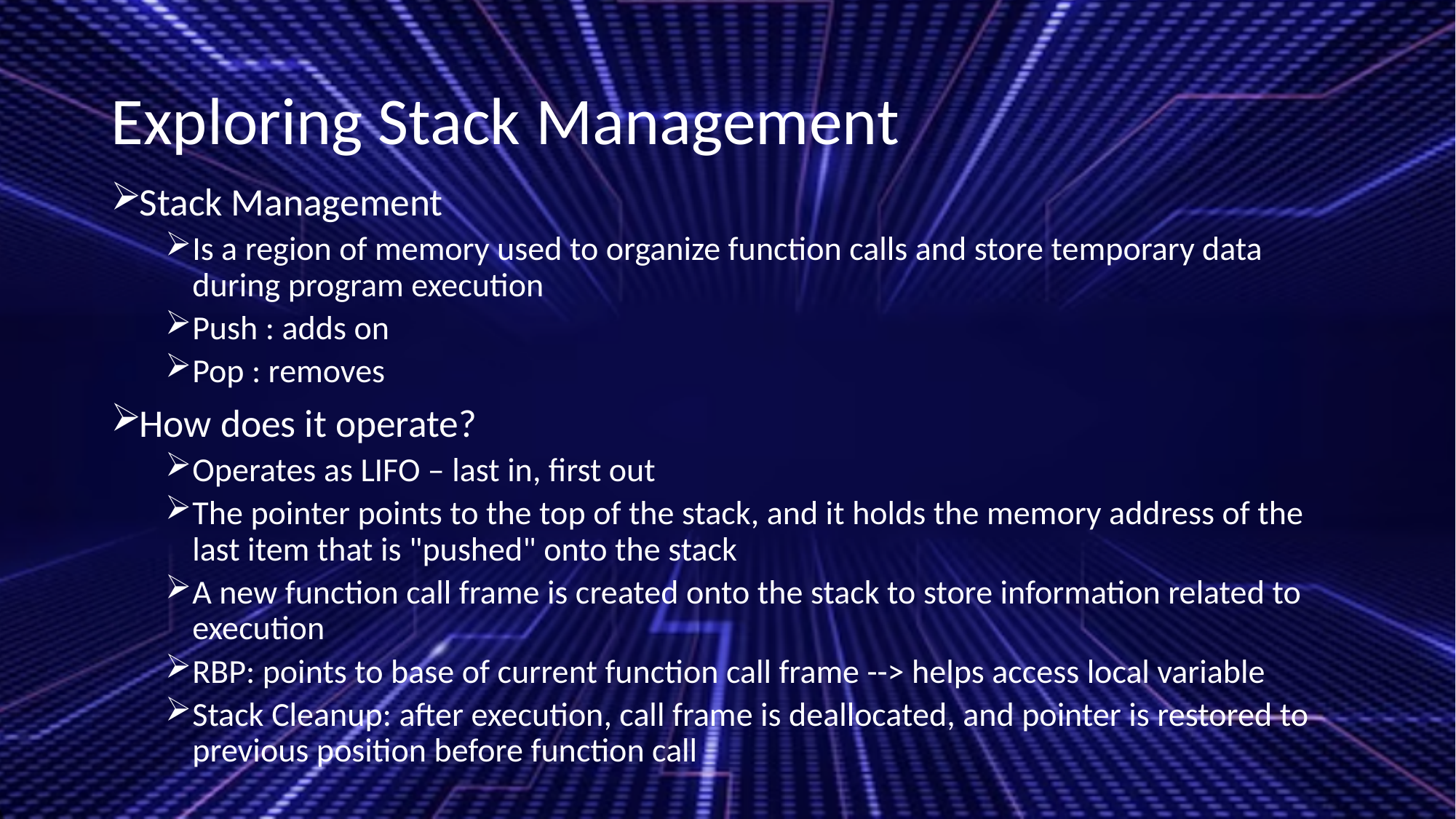

# Exploring Stack Management
Stack Management
Is a region of memory used to organize function calls and store temporary data during program execution
Push : adds on
Pop : removes
How does it operate?
Operates as LIFO – last in, first out
The pointer points to the top of the stack, and it holds the memory address of the last item that is "pushed" onto the stack
A new function call frame is created onto the stack to store information related to execution
RBP: points to base of current function call frame --> helps access local variable
Stack Cleanup: after execution, call frame is deallocated, and pointer is restored to previous position before function call